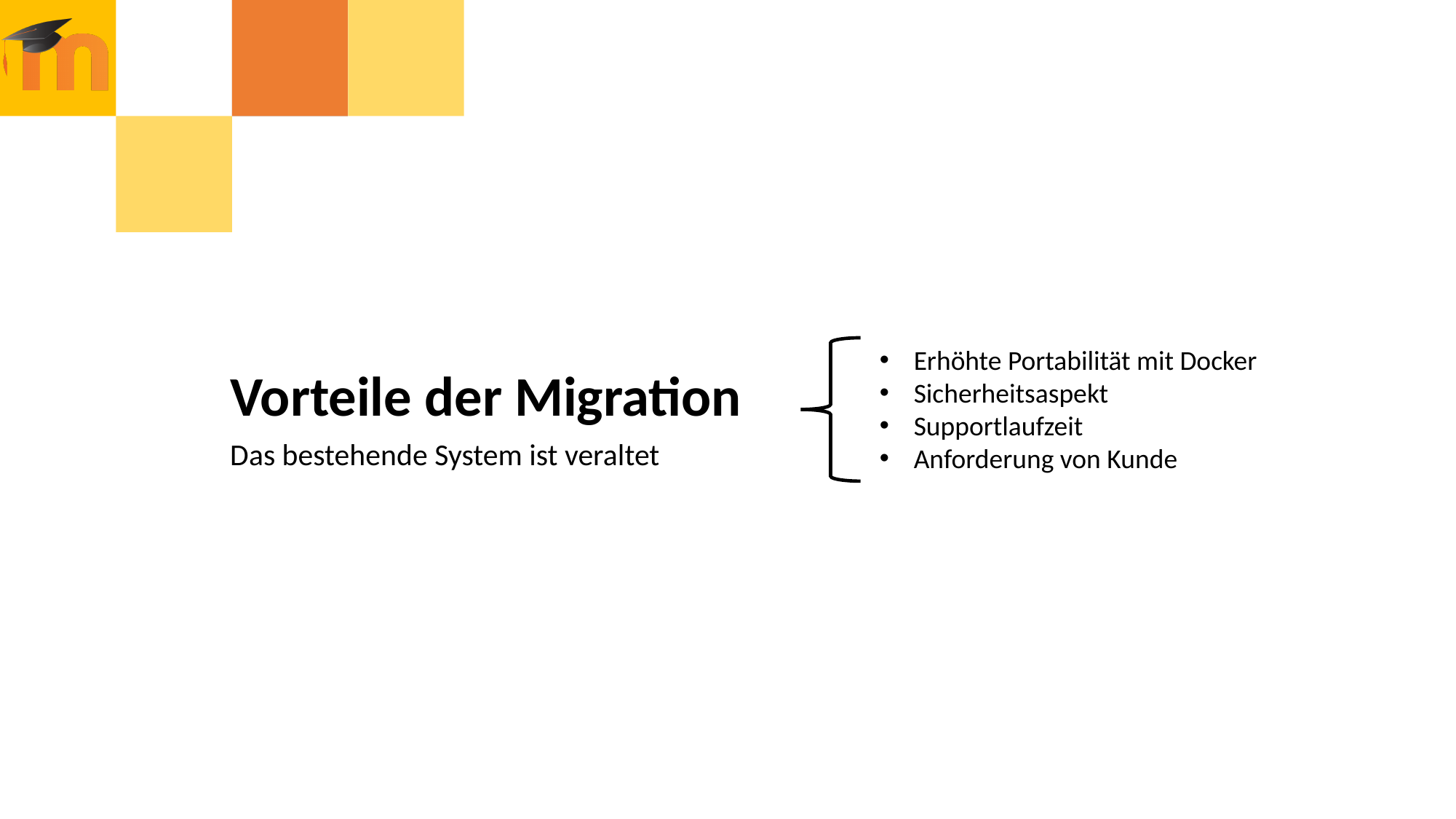

Erhöhte Portabilität mit Docker
Sicherheitsaspekt
Supportlaufzeit
Anforderung von Kunde
Vorteile der Migration
Das bestehende System ist veraltet